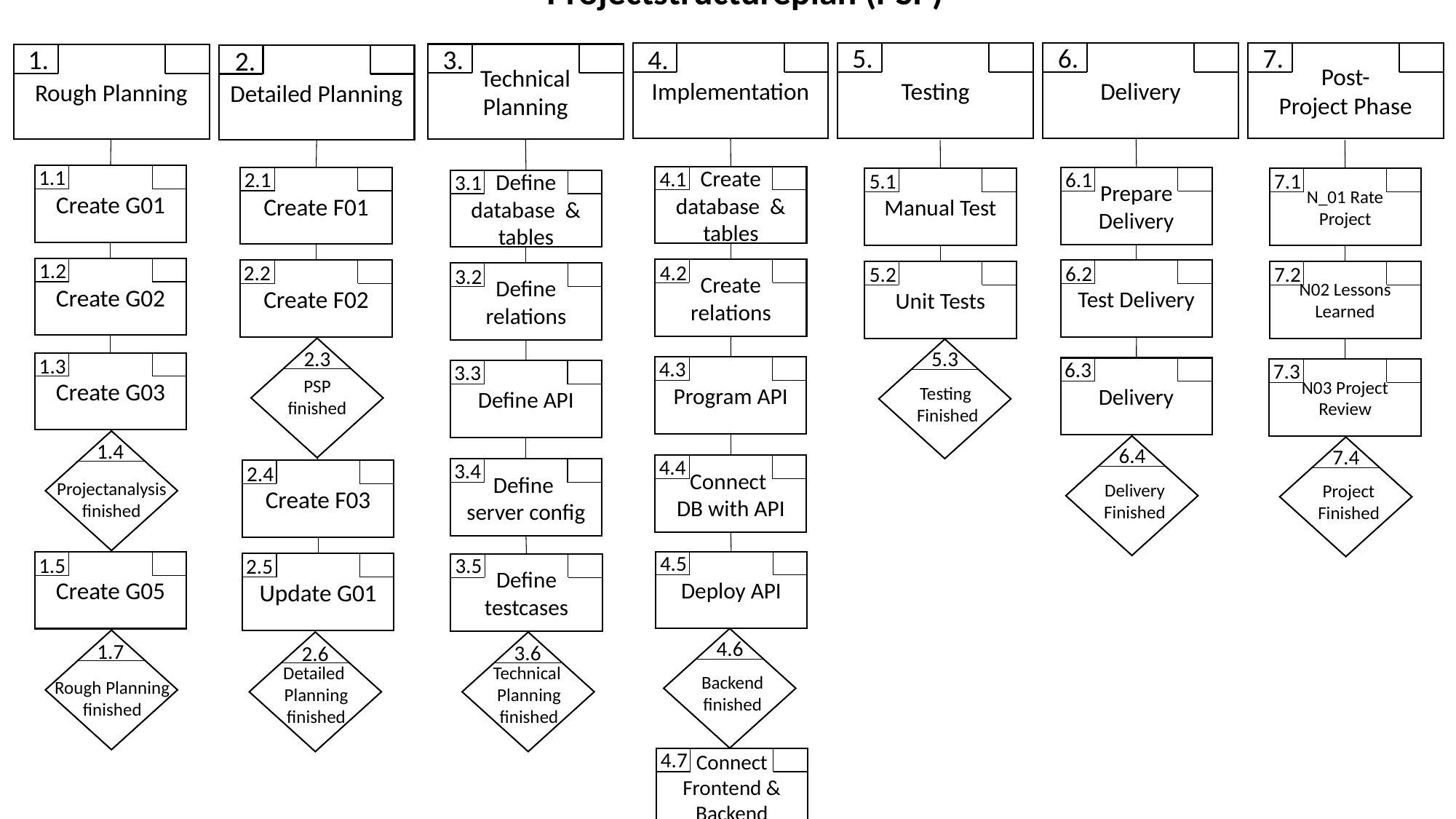

Projectstructureplan (PSP)

6.
Delivery
7.
Post-
Project Phase
5.
Testing
1.
Rough Planning
3.
Technical Planning
4.
Implementation
2.
Detailed Planning
1.1
4.1
2.1
6.1
5.1
7.1
3.1
Create G01
Create database  & tables
Create F01
Prepare Delivery
Manual Test
N_01 Rate Project
Define database  & tables
1.2
4.2
2.2
6.2
5.2
7.2
3.2
Create G02
Create relations
Create F02
Test Delivery
Unit Tests
N02 Lessons Learned
Define relations

PSP
finished

Testing
Finished
5.3
2.3
1.3
4.3
6.3
7.3
Create G03
3.3
Program API
Delivery
N03 Project Review
Define API

Projectanalysis
finished
1.4

Delivery
Finished
6.4

Project
Finished
7.4
4.4
3.4
2.4
Connect
DB with API
Define
server config
Create F03
4.5
1.5
3.5
2.5
Deploy API
Create G05
Update G01
Define testcases

Backend
finished
4.6

Rough Planning
finished

Detailed
Planning
finished

Technical
Planning
finished
1.7
3.6
2.6
4.7
Connect
Frontend & Backend

Implementation
finished
4.8